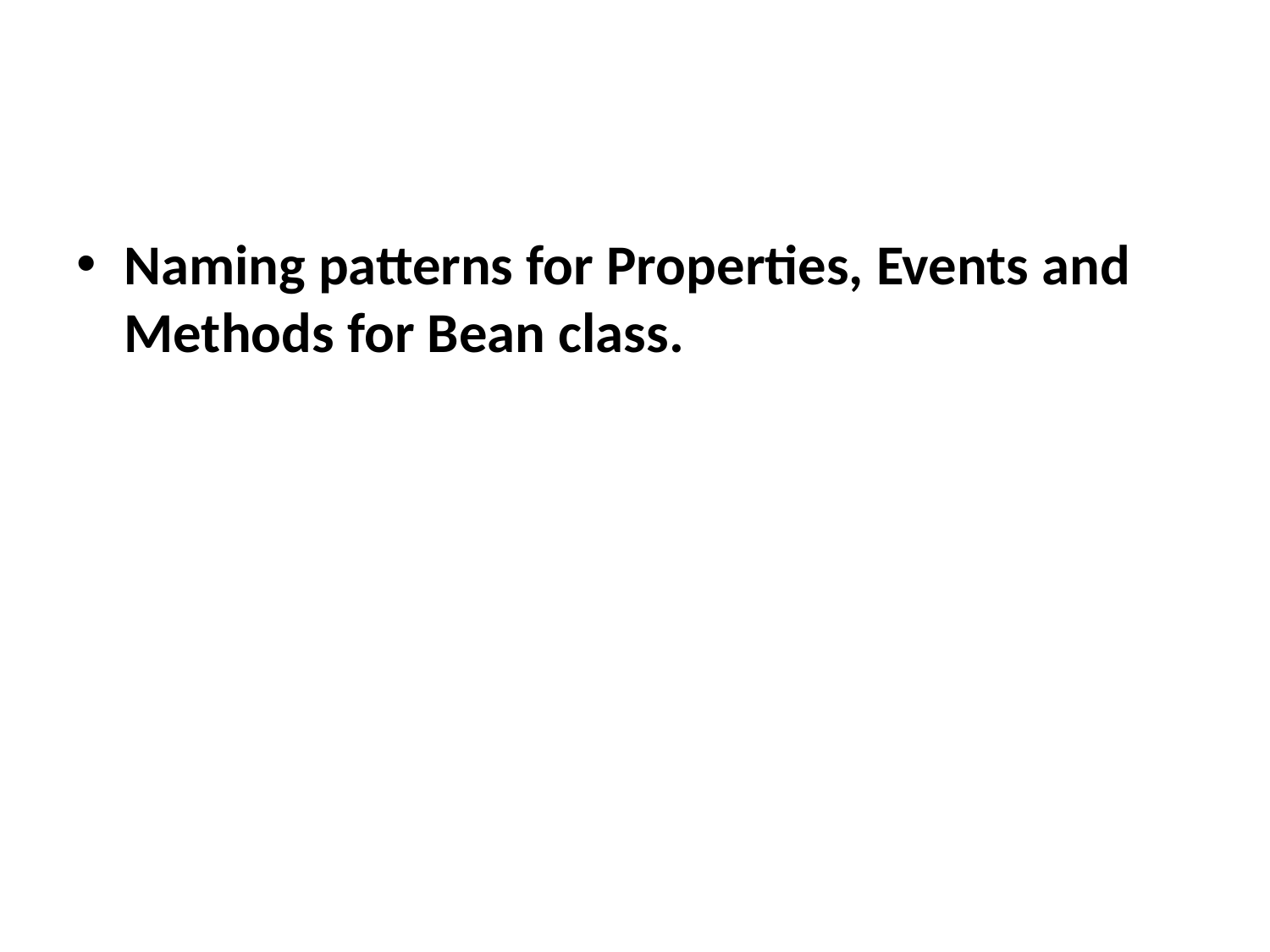

#
Naming patterns for Properties, Events and Methods for Bean class.